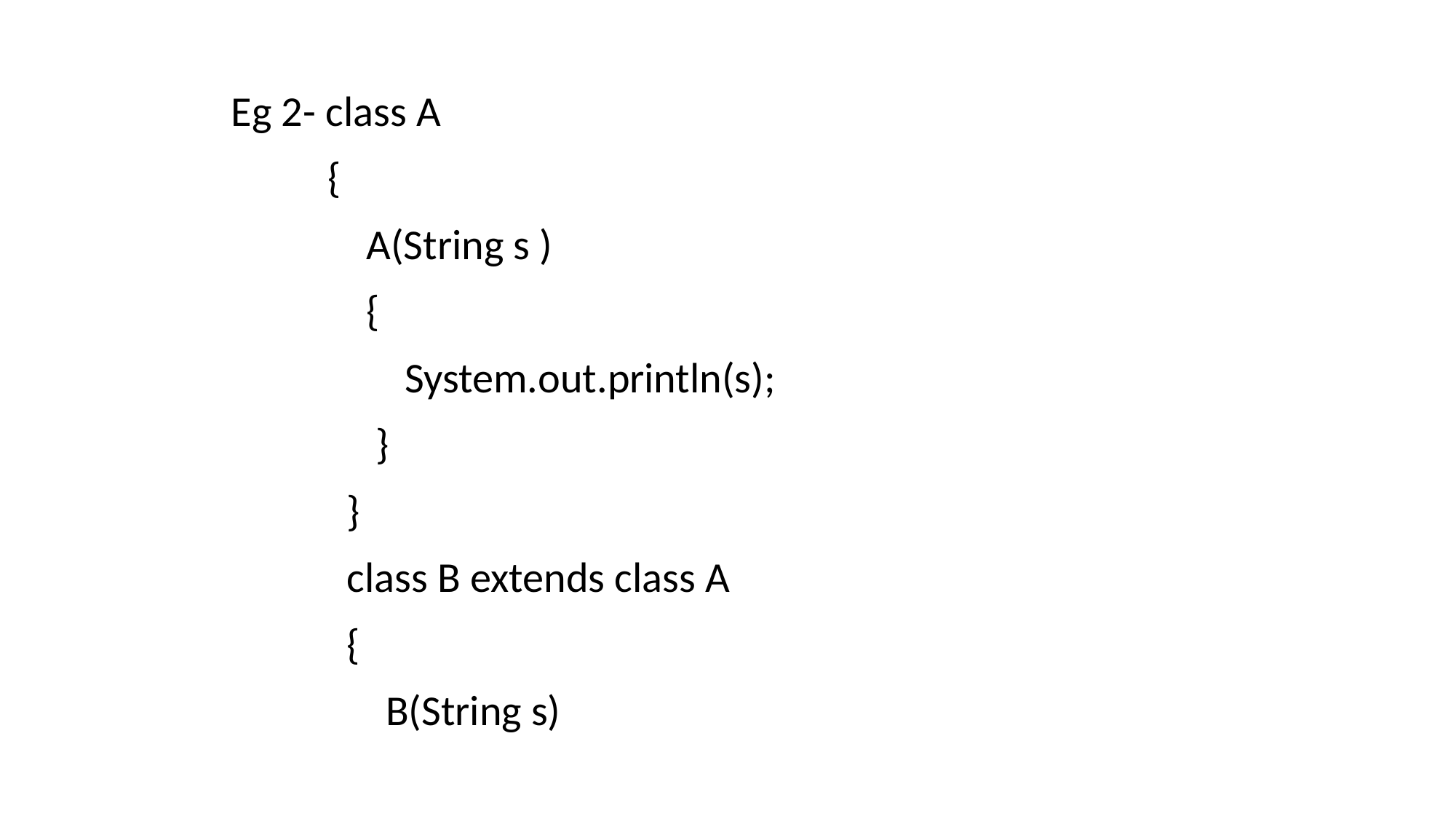

Eg 2- class A
          {
              A(String s )
              {
                  System.out.println(s);
               }
            }
            class B extends class A
            {
                B(String s)